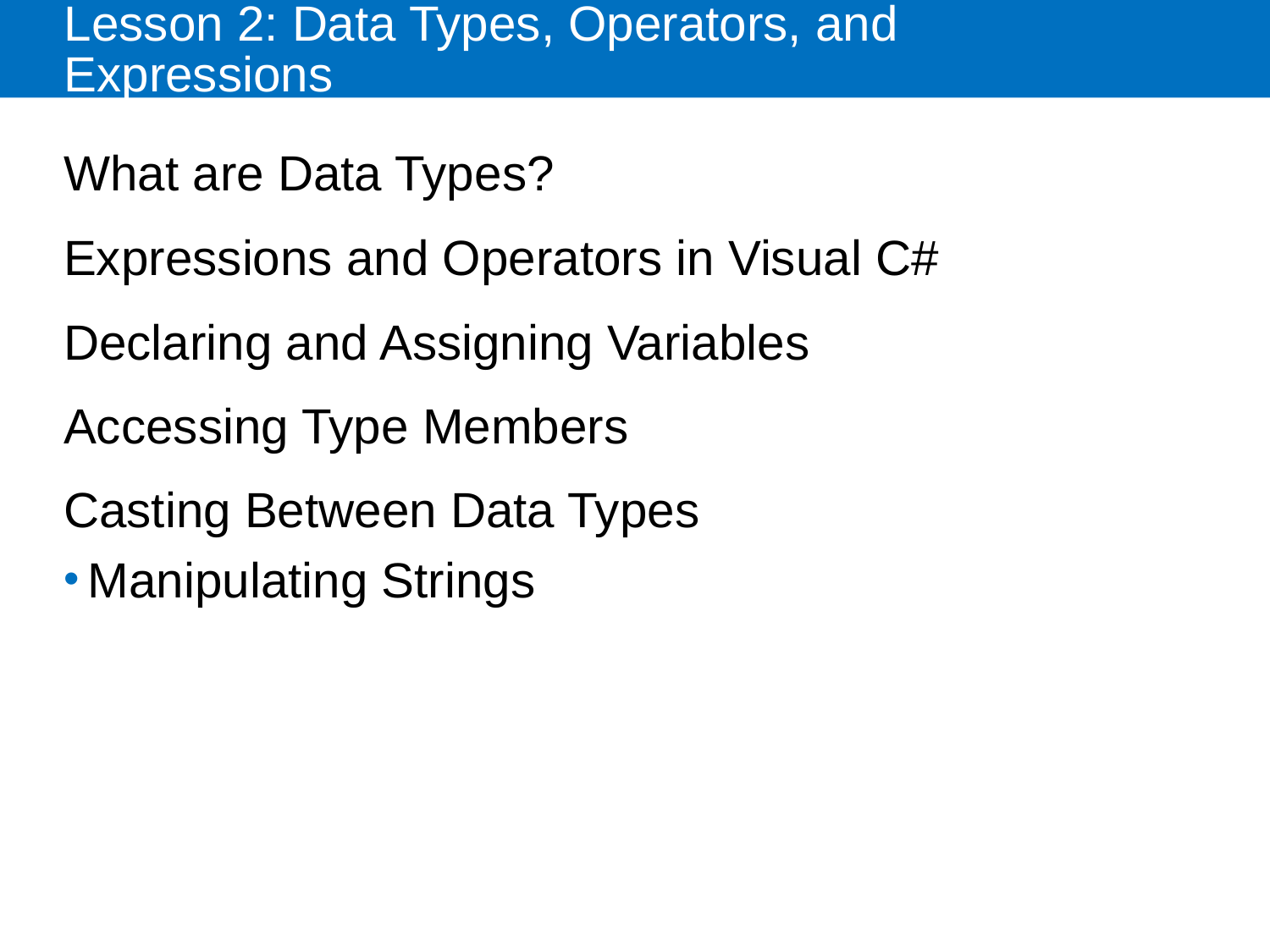

# Lesson 2: Data Types, Operators, and Expressions
What are Data Types?
Expressions and Operators in Visual C#
Declaring and Assigning Variables
Accessing Type Members
Casting Between Data Types
Manipulating Strings